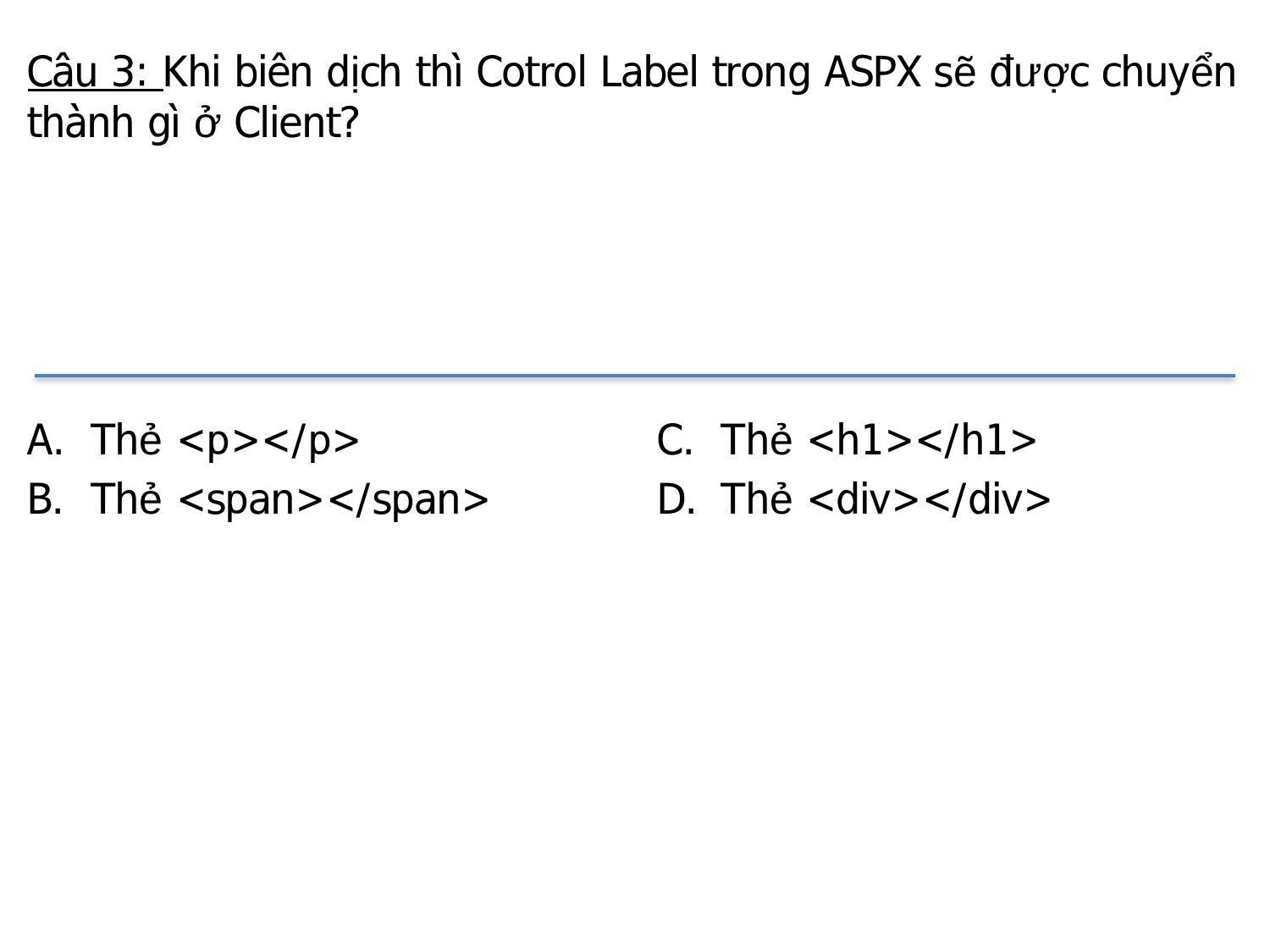

# Câu 3: Khi biên dịch thì Cotrol Label trong ASPX sẽ được chuyển thành gì ở Client?
Thẻ <p></p>
Thẻ <span></span>
Thẻ <h1></h1>
Thẻ <div></div>